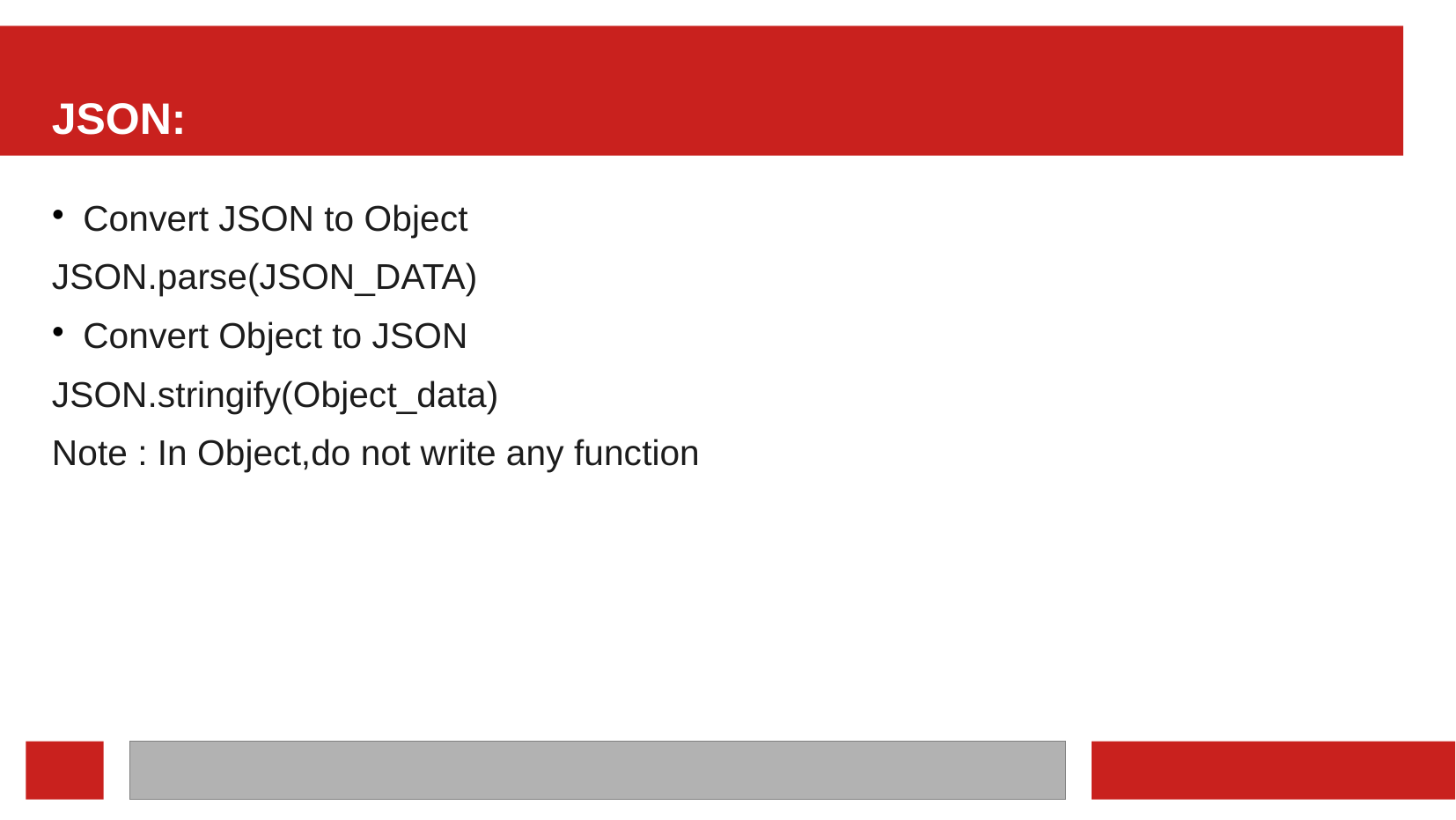

JSON:
Convert JSON to Object
JSON.parse(JSON_DATA)
Convert Object to JSON
JSON.stringify(Object_data)
Note : In Object,do not write any function